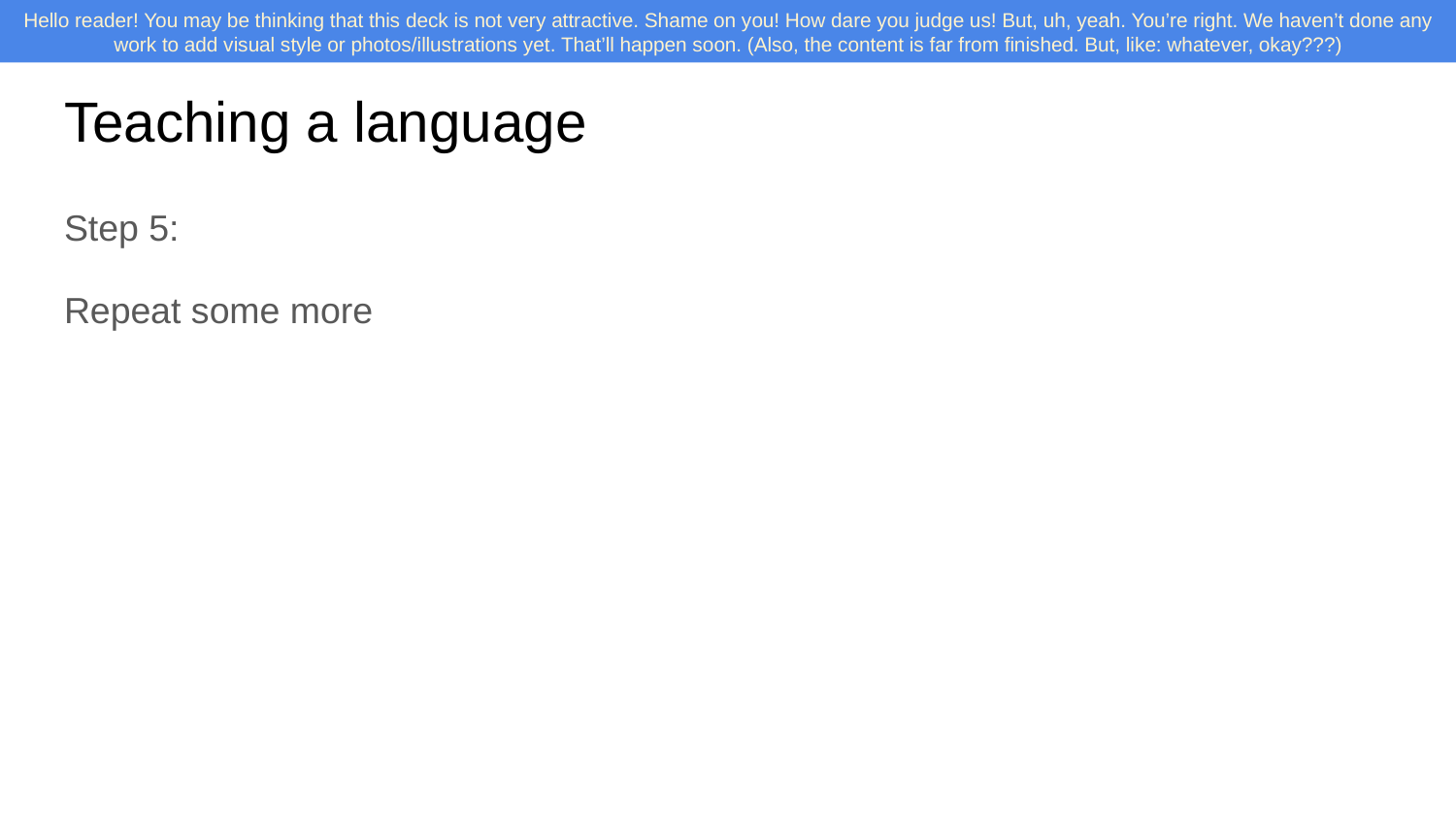

# Teaching a language
Step 5:
Repeat some more